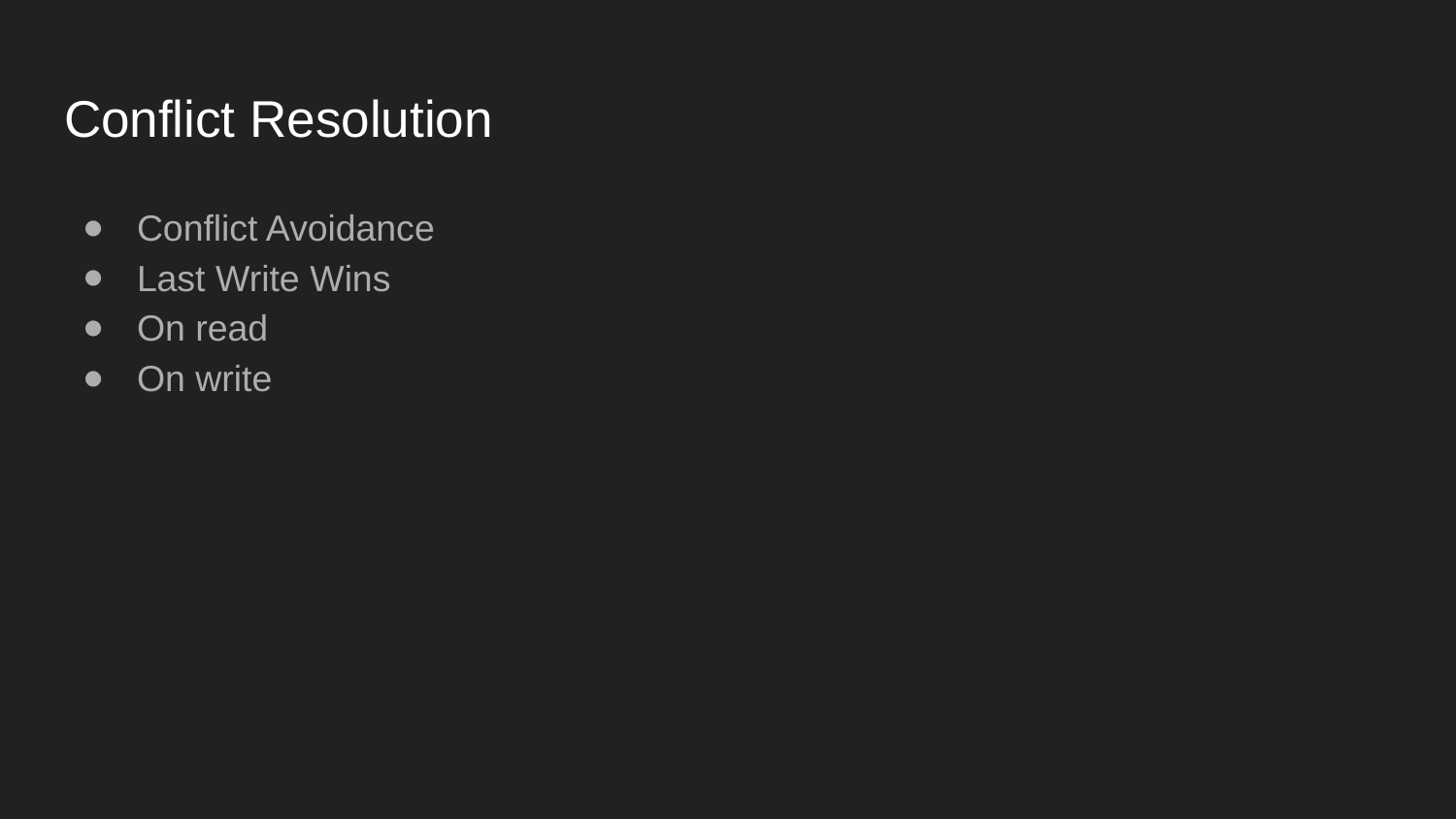

# Conflict Resolution
Conflict Avoidance
Last Write Wins
On read
On write